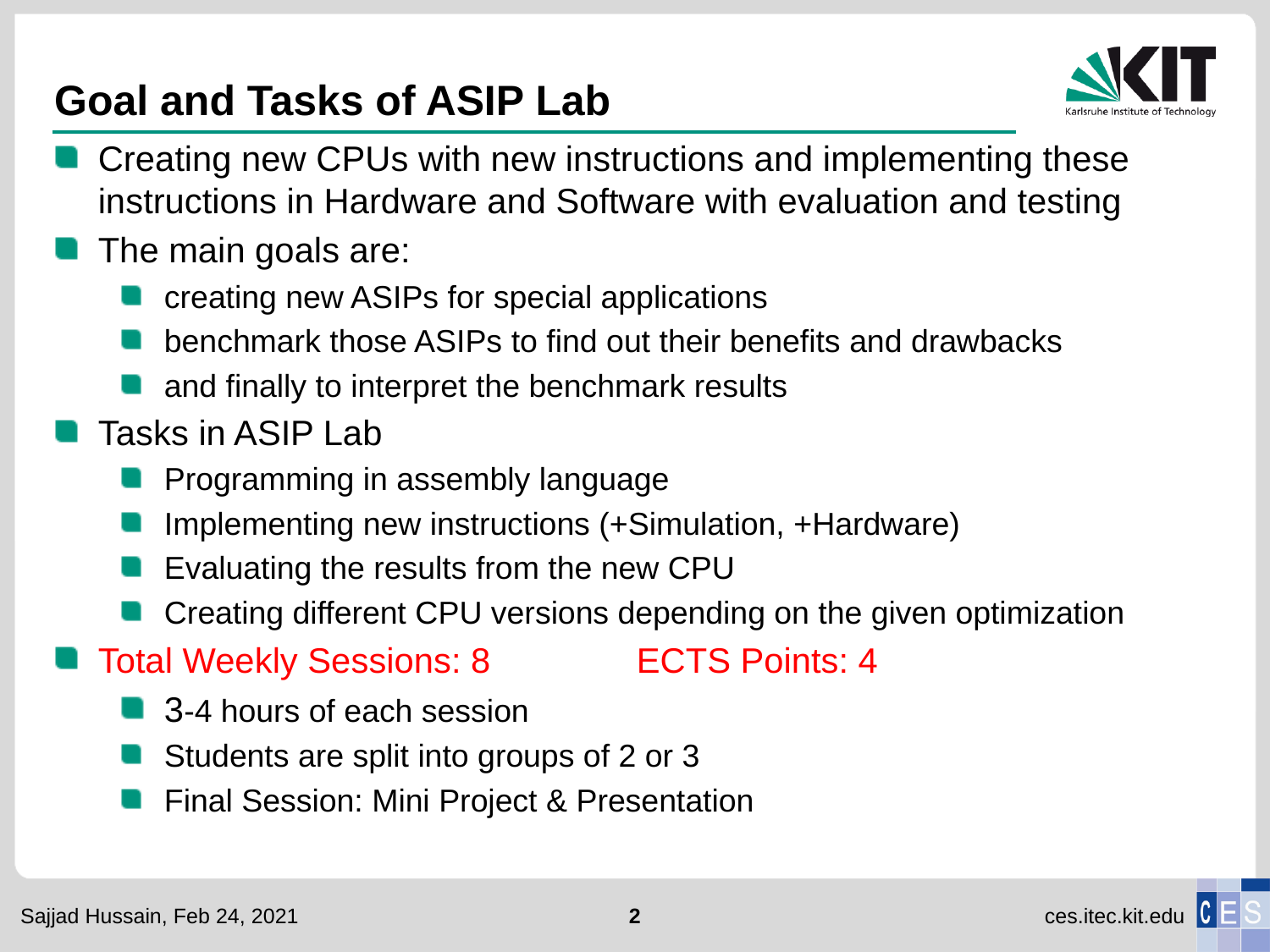

# Goal and Tasks of ASIP Lab
Creating new CPUs with new instructions and implementing these instructions in Hardware and Software with evaluation and testing
The main goals are:
creating new ASIPs for special applications
benchmark those ASIPs to find out their benefits and drawbacks
and finally to interpret the benchmark results
Tasks in ASIP Lab
Programming in assembly language
Implementing new instructions (+Simulation, +Hardware)
Evaluating the results from the new CPU
Creating different CPU versions depending on the given optimization
Total Weekly Sessions: 8               ECTS Points: 4
3-4 hours of each session
Students are split into groups of 2 or 3
Final Session: Mini Project & Presentation